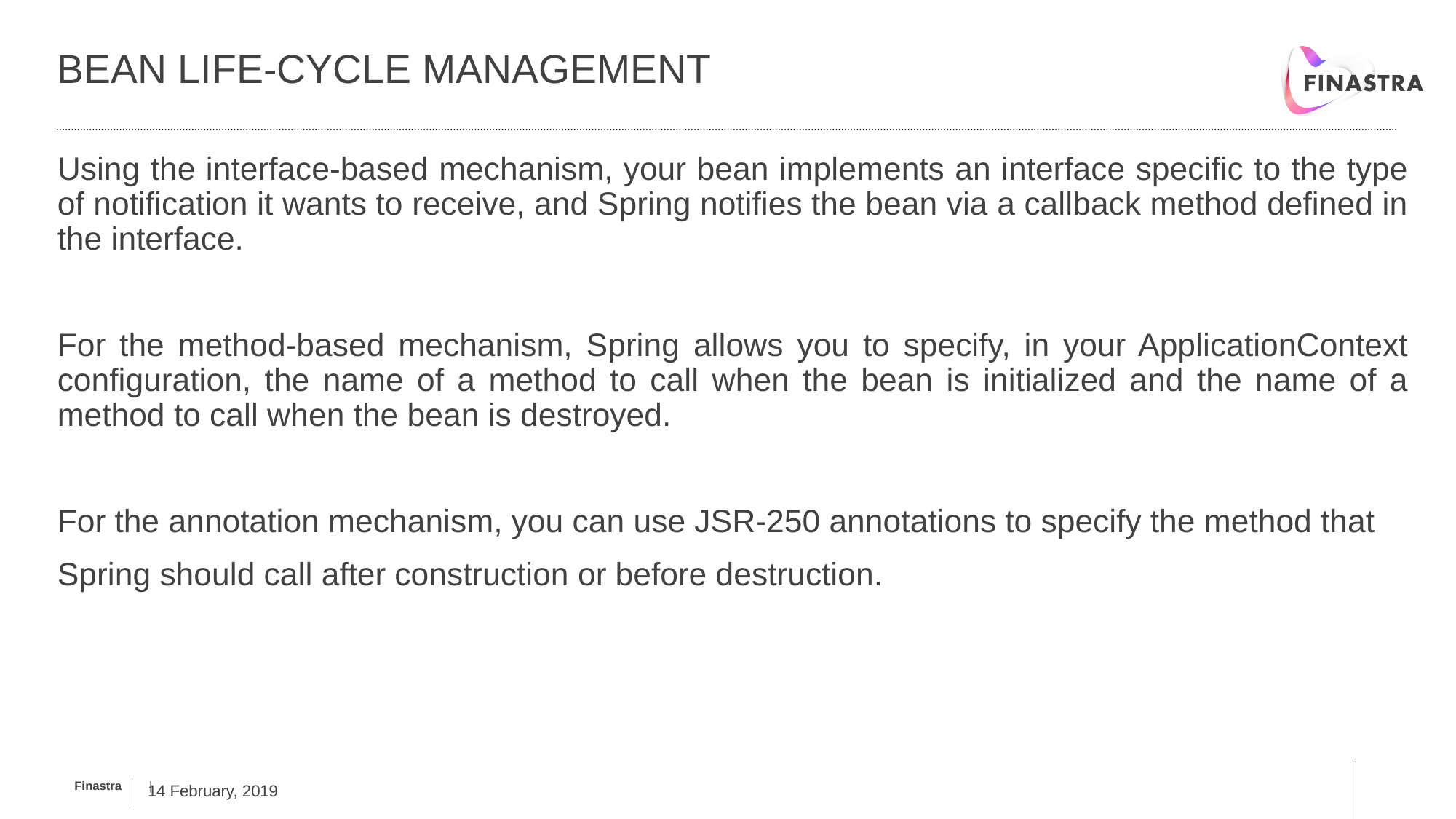

# Bean life-cycle management
Using the interface-based mechanism, your bean implements an interface specific to the type of notification it wants to receive, and Spring notifies the bean via a callback method defined in the interface.

For the method-based mechanism, Spring allows you to specify, in your ApplicationContext configuration, the name of a method to call when the bean is initialized and the name of a method to call when the bean is destroyed.

For the annotation mechanism, you can use JSR-250 annotations to specify the method that
Spring should call after construction or before destruction.
14 February, 2019